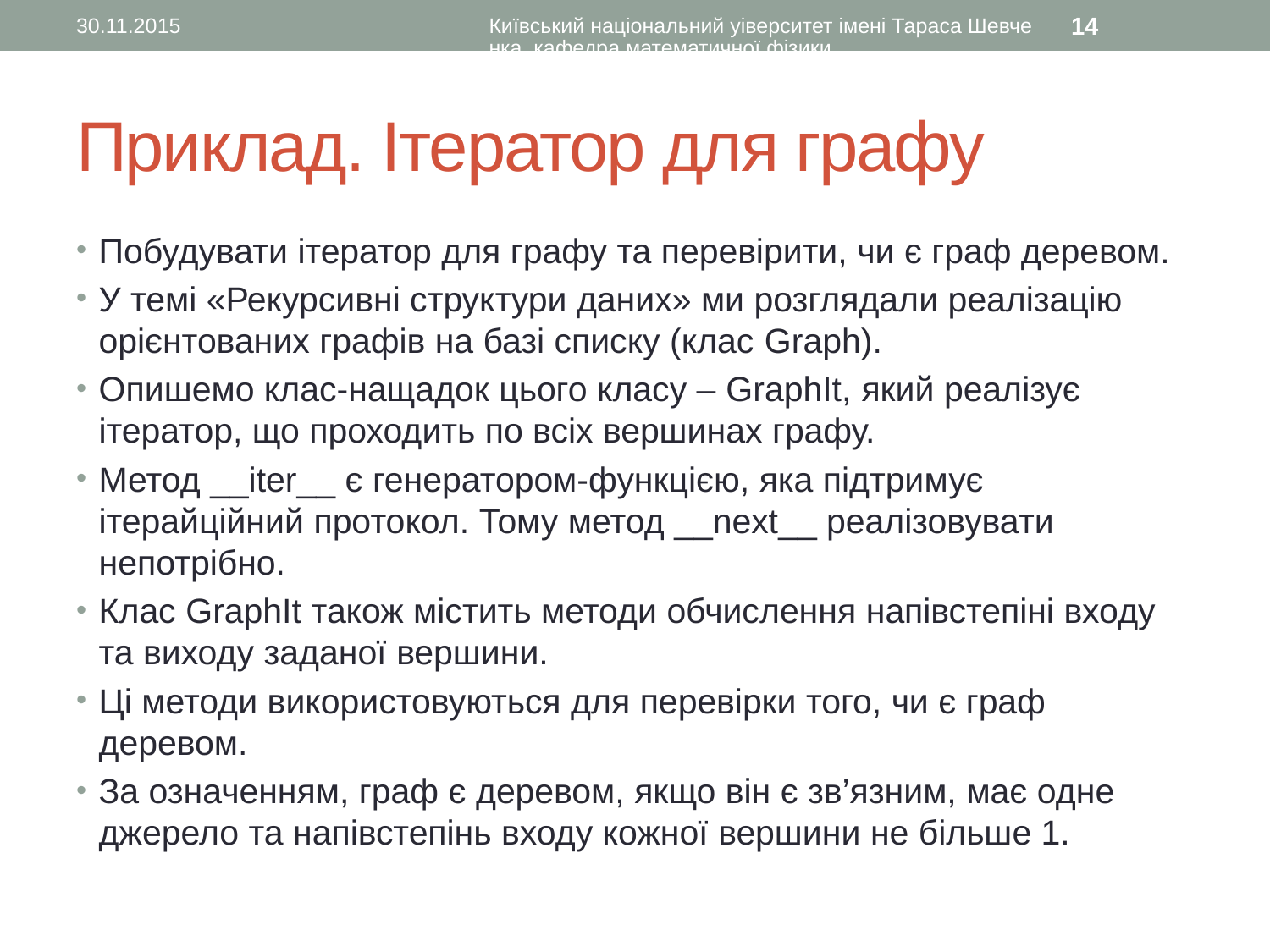

30.11.2015
Київський національний уіверситет імені Тараса Шевченка, кафедра математичної фізики
14
# Приклад. Ітератор для графу
Побудувати ітератор для графу та перевірити, чи є граф деревом.
У темі «Рекурсивні структури даних» ми розглядали реалізацію орієнтованих графів на базі списку (клас Graph).
Опишемо клас-нащадок цього класу – GraphIt, який реалізує ітератор, що проходить по всіх вершинах графу.
Метод __iter__ є генератором-функцією, яка підтримує ітерайційний протокол. Тому метод __next__ реалізовувати непотрібно.
Клас GraphIt також містить методи обчислення напівстепіні входу та виходу заданої вершини.
Ці методи використовуються для перевірки того, чи є граф деревом.
За означенням, граф є деревом, якщо він є зв’язним, має одне джерело та напівстепінь входу кожної вершини не більше 1.